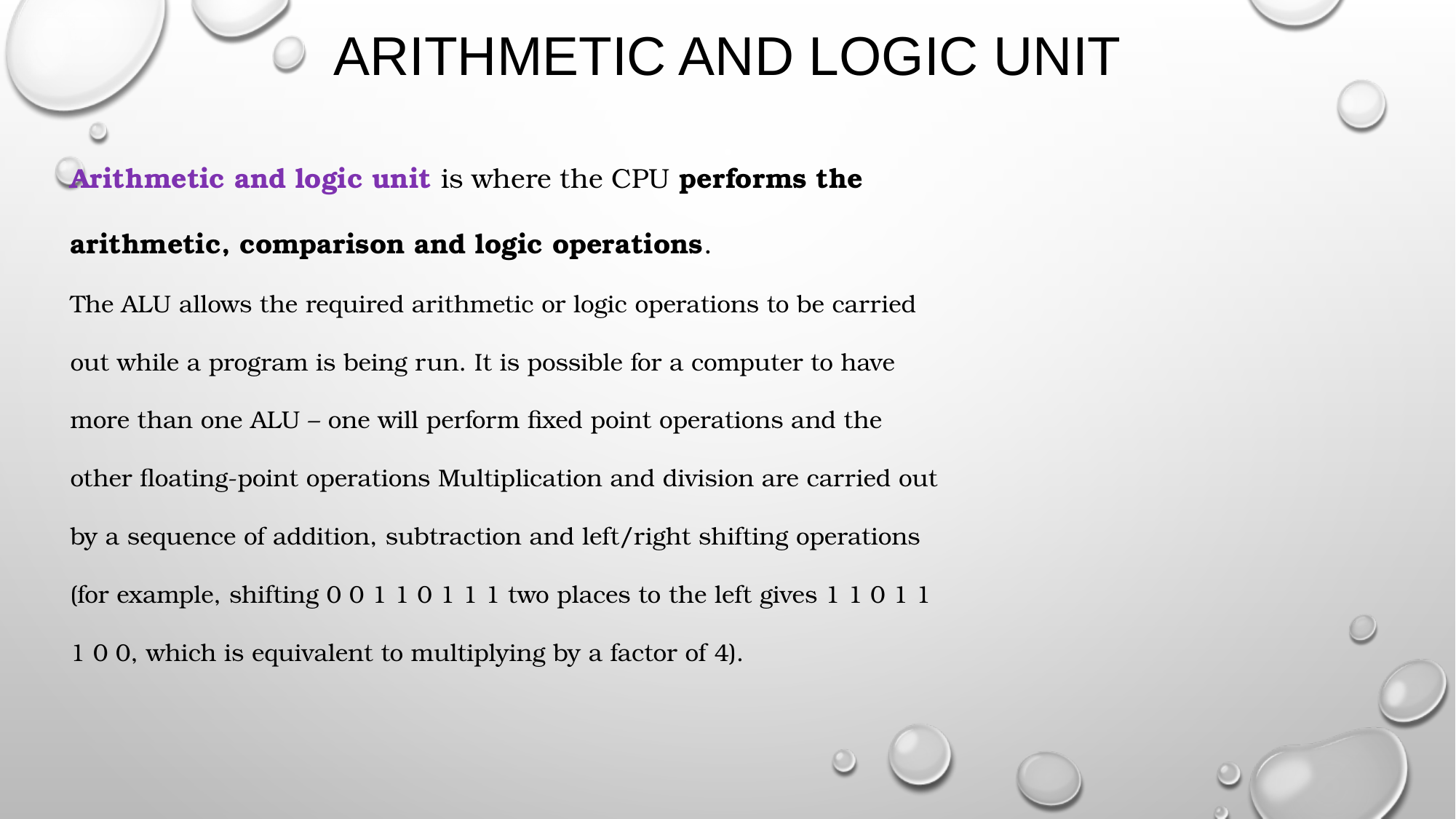

# Arithmetic and logic Unit
Arithmetic and logic unit is where the CPU performs the arithmetic, comparison and logic operations.
The ALU allows the required arithmetic or logic operations to be carried out while a program is being run. It is possible for a computer to have more than one ALU – one will perform fixed point operations and the other floating-point operations Multiplication and division are carried out by a sequence of addition, subtraction and left/right shifting operations (for example, shifting 0 0 1 1 0 1 1 1 two places to the left gives 1 1 0 1 1 1 0 0, which is equivalent to multiplying by a factor of 4).